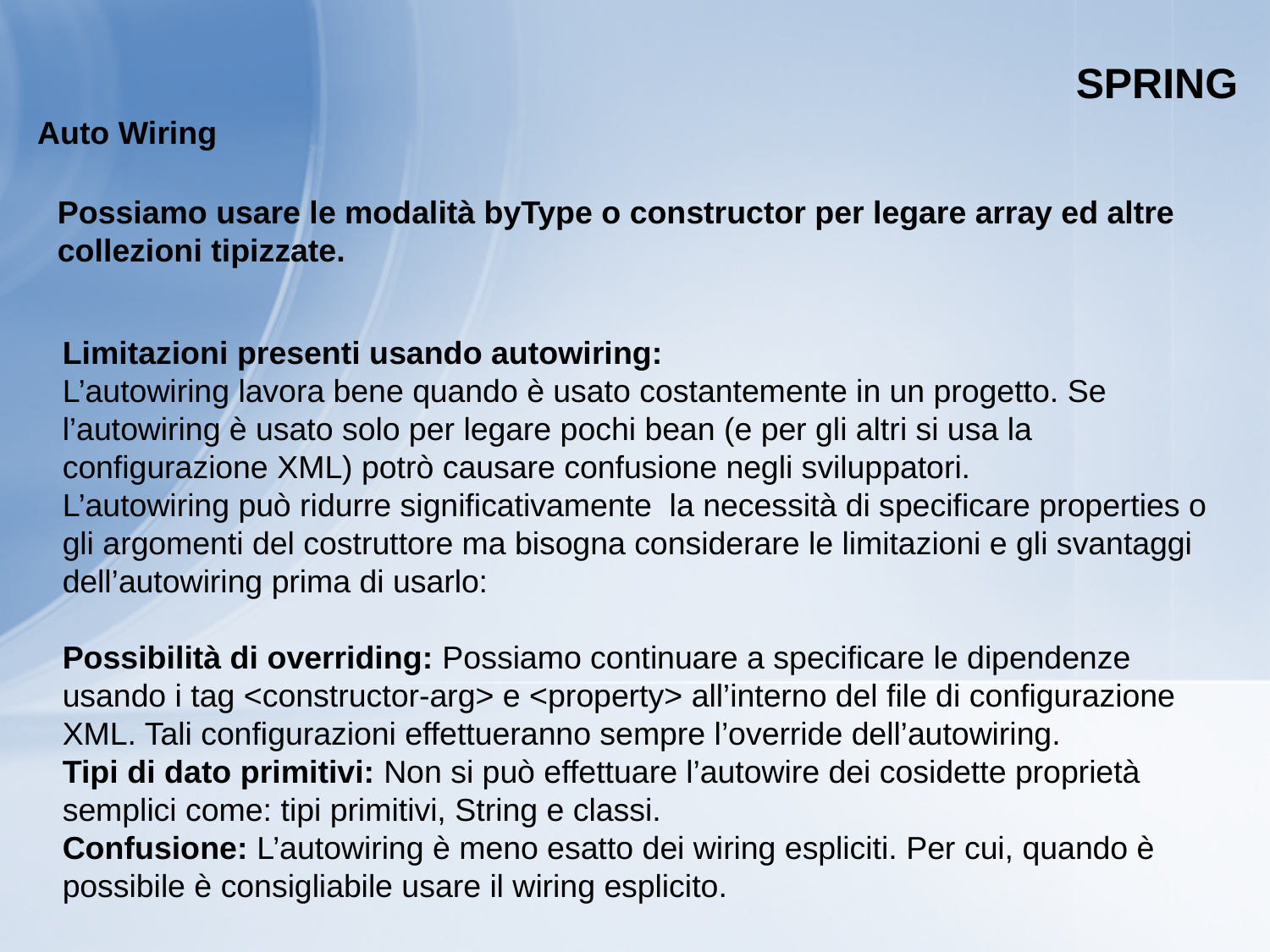

SPRING
Auto Wiring
Possiamo usare le modalità byType o constructor per legare array ed altre collezioni tipizzate.
Limitazioni presenti usando autowiring:
L’autowiring lavora bene quando è usato costantemente in un progetto. Se l’autowiring è usato solo per legare pochi bean (e per gli altri si usa la configurazione XML) potrò causare confusione negli sviluppatori.
L’autowiring può ridurre significativamente  la necessità di specificare properties o gli argomenti del costruttore ma bisogna considerare le limitazioni e gli svantaggi dell’autowiring prima di usarlo:

Possibilità di overriding: Possiamo continuare a specificare le dipendenze usando i tag <constructor-arg> e <property> all’interno del file di configurazione XML. Tali configurazioni effettueranno sempre l’override dell’autowiring.
Tipi di dato primitivi: Non si può effettuare l’autowire dei cosidette proprietà semplici come: tipi primitivi, String e classi.
Confusione: L’autowiring è meno esatto dei wiring espliciti. Per cui, quando è possibile è consigliabile usare il wiring esplicito.